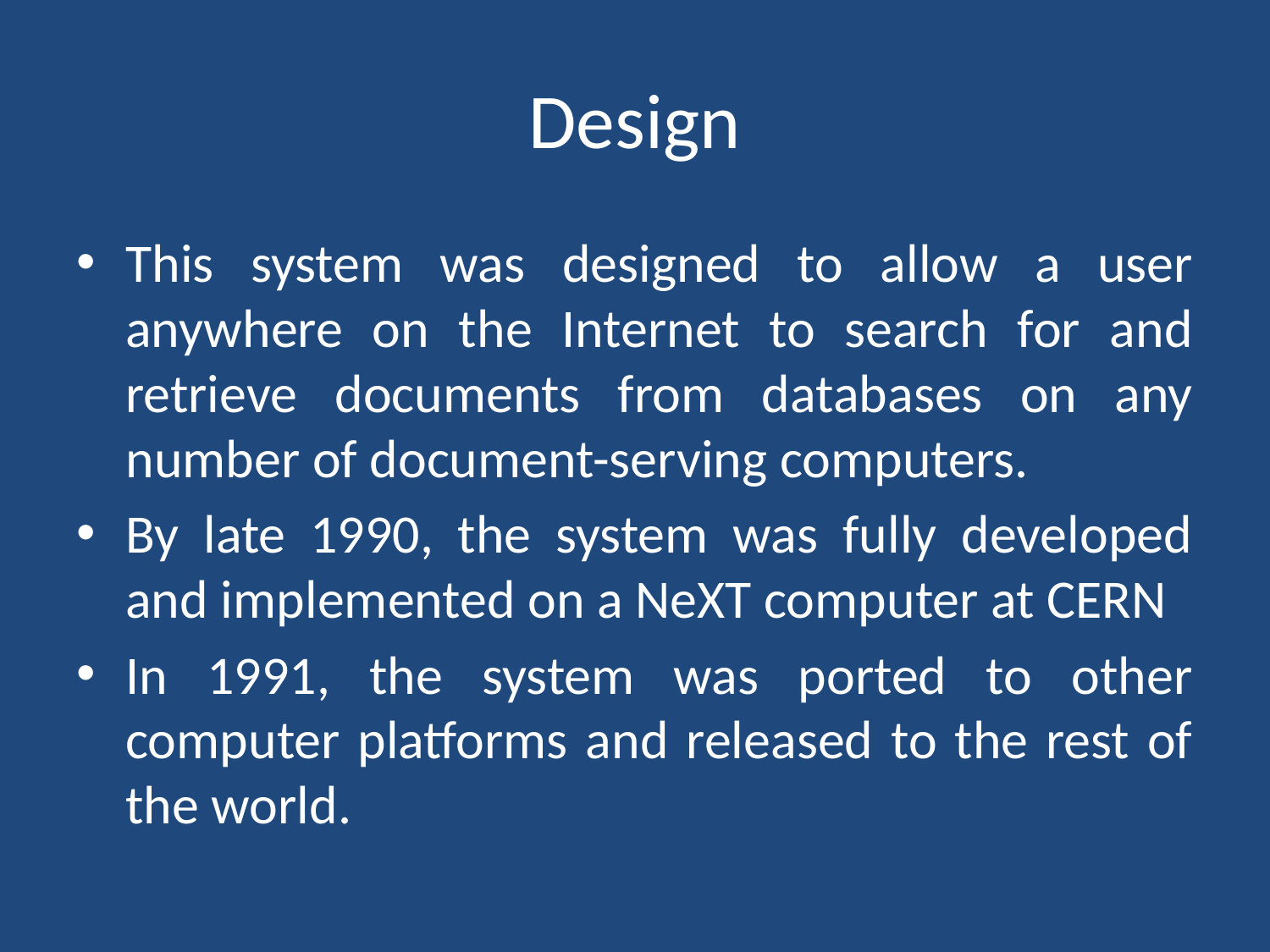

# Design
This system was designed to allow a user anywhere on the Internet to search for and retrieve documents from databases on any number of document-serving computers.
By late 1990, the system was fully developed and implemented on a NeXT computer at CERN
In 1991, the system was ported to other computer platforms and released to the rest of the world.